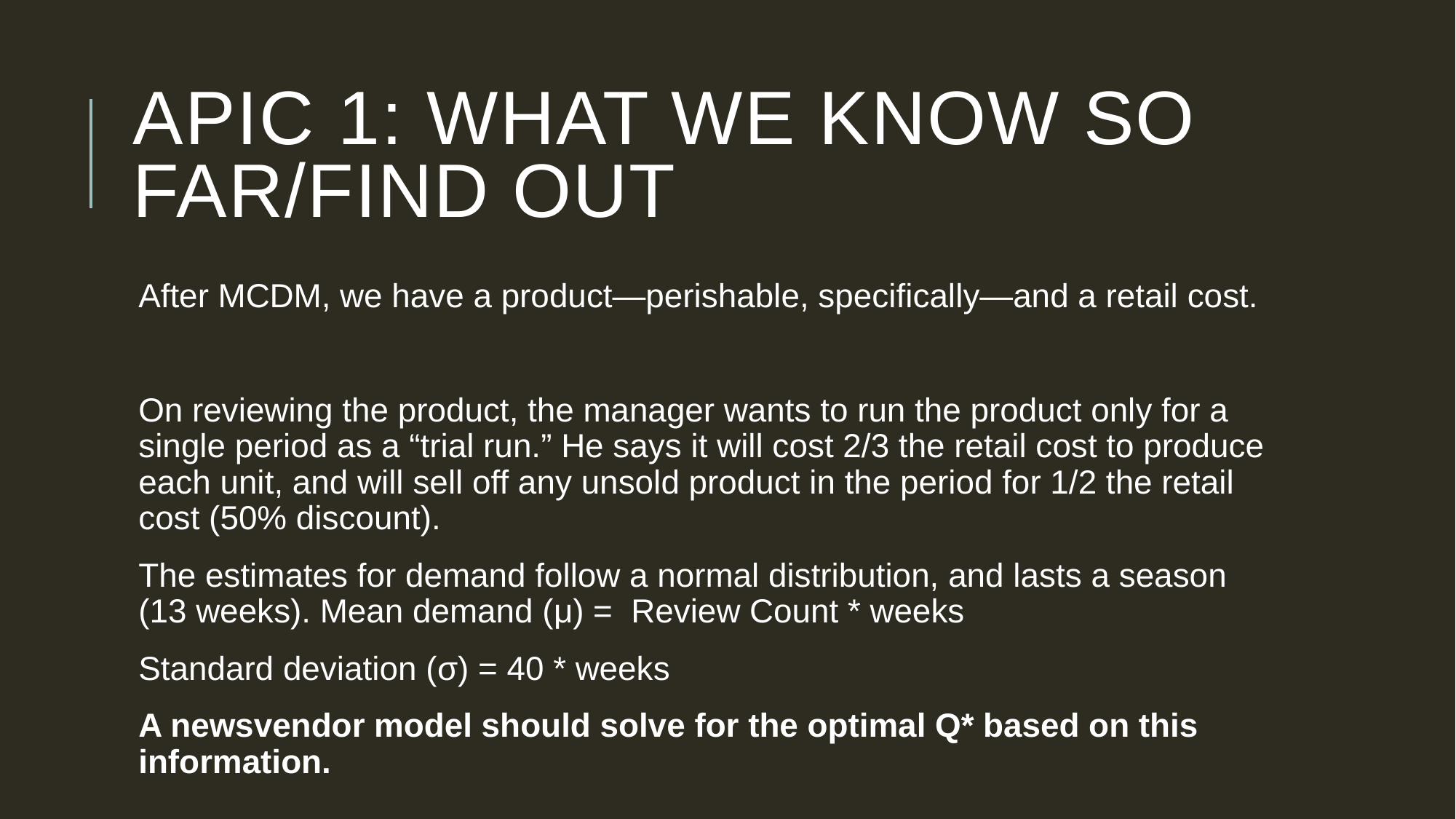

# APIC 1: WHAT WE KNOW SO FAR/FIND OUT
After MCDM, we have a product—perishable, specifically—and a retail cost.

On reviewing the product, the manager wants to run the product only for a single period as a “trial run.” He says it will cost 2/3 the retail cost to produce each unit, and will sell off any unsold product in the period for 1/2 the retail cost (50% discount).
The estimates for demand follow a normal distribution, and lasts a season (13 weeks). Mean demand (μ) =  Review Count * weeks
Standard deviation (σ) = 40 * weeks
A newsvendor model should solve for the optimal Q* based on this information.